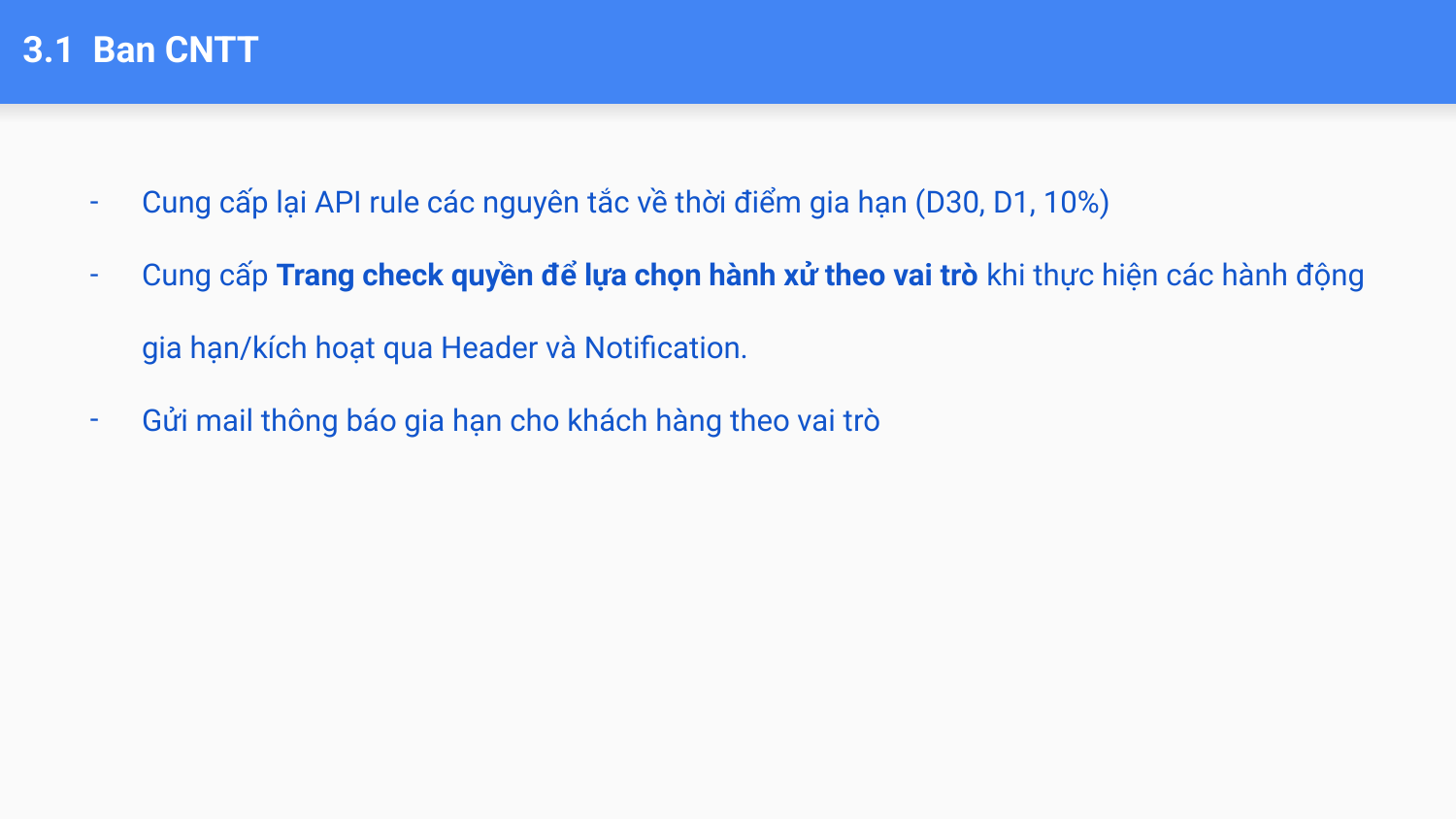

# 3.1  Ban CNTT
Cung cấp lại API rule các nguyên tắc về thời điểm gia hạn (D30, D1, 10%)
Cung cấp Trang check quyền để lựa chọn hành xử theo vai trò khi thực hiện các hành động gia hạn/kích hoạt qua Header và Notification.
Gửi mail thông báo gia hạn cho khách hàng theo vai trò